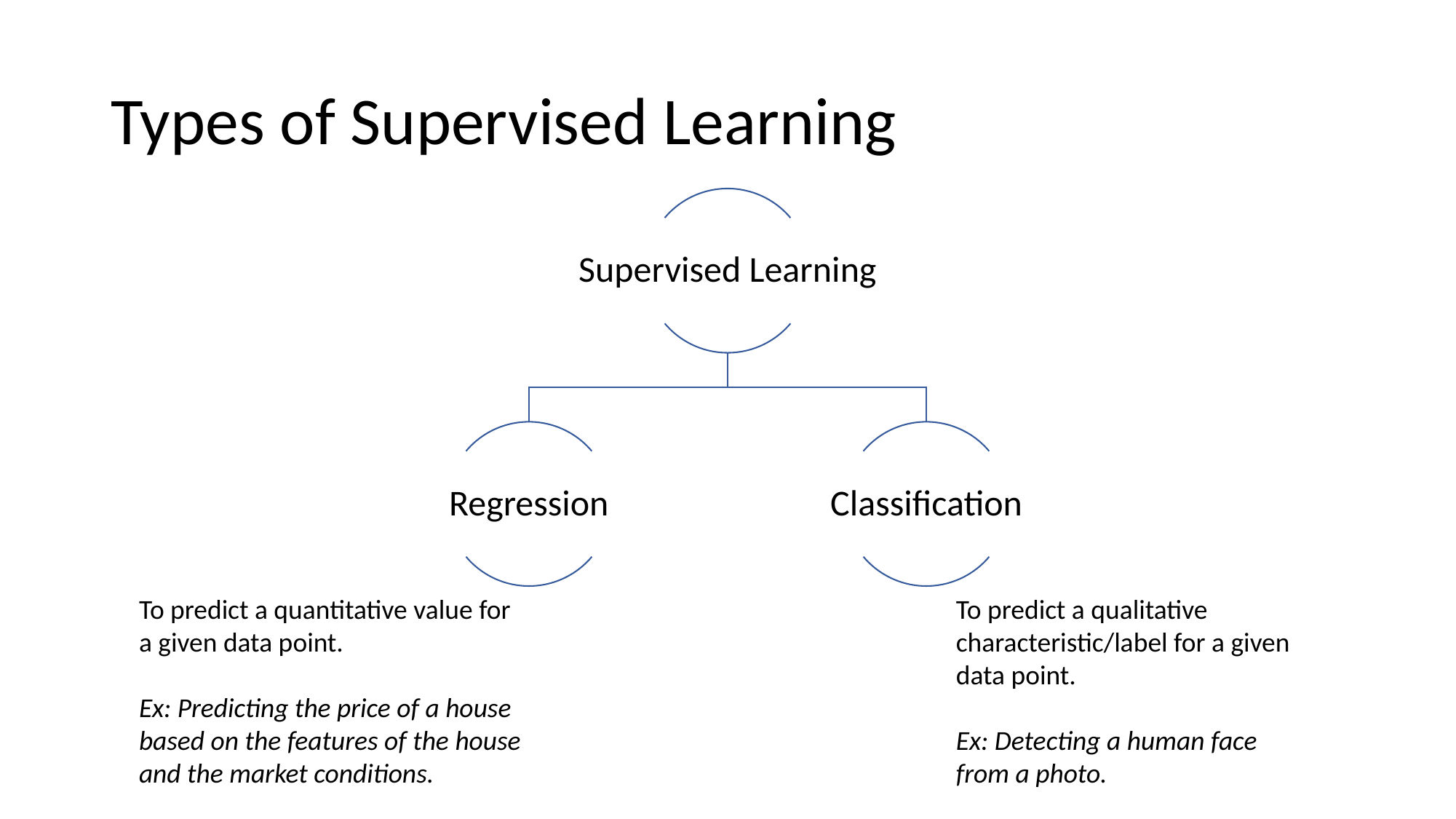

# Types of Supervised Learning
Supervised Learning
Regression
Classification
To predict a quantitative value for a given data point.

Ex: Predicting the price of a house based on the features of the house and the market conditions.
To predict a qualitative characteristic/label for a given data point.

Ex: Detecting a human face from a photo.